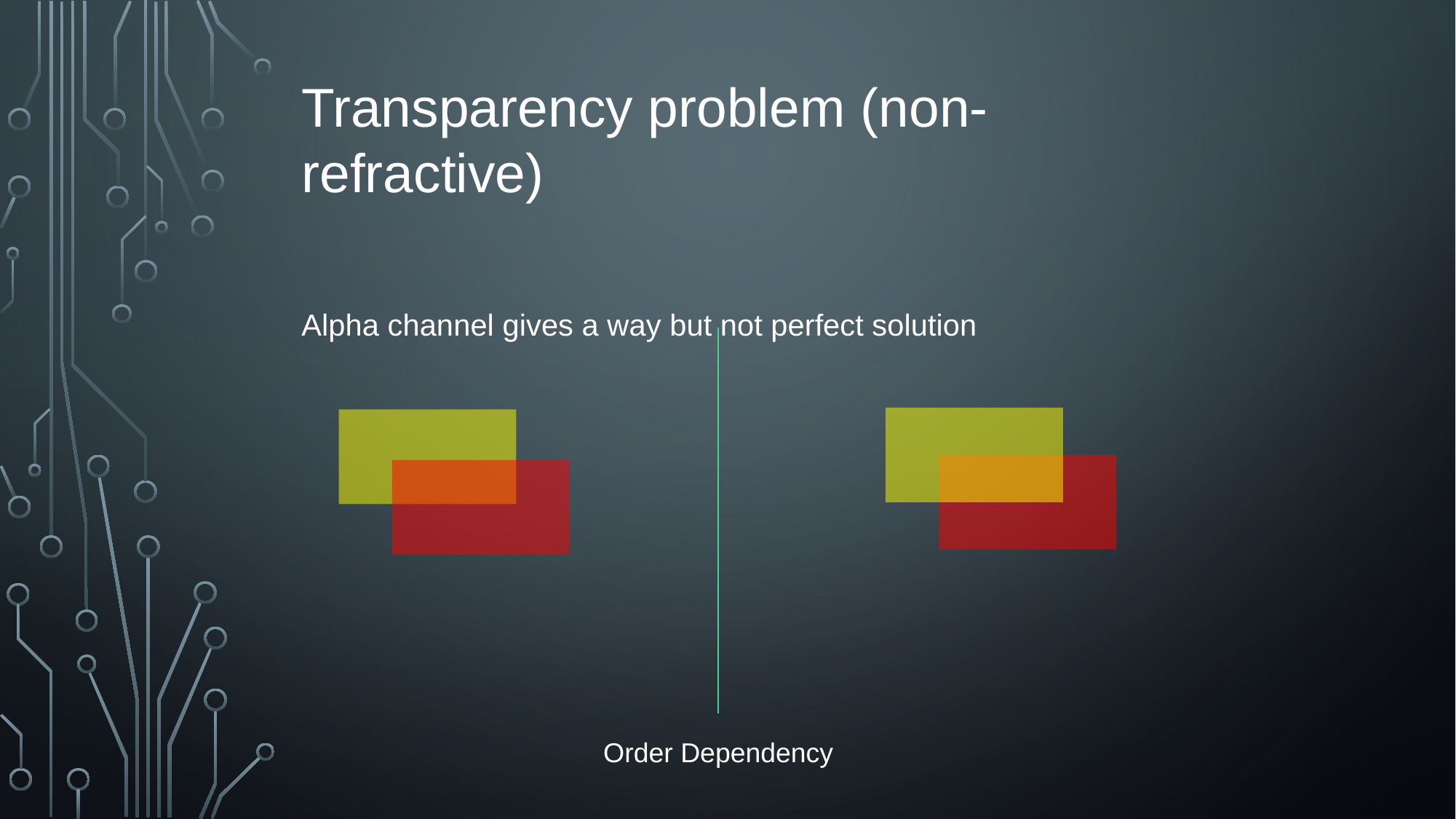

Transparency problem (non-refractive)

Alpha channel gives a way but not perfect solution

Order Dependency